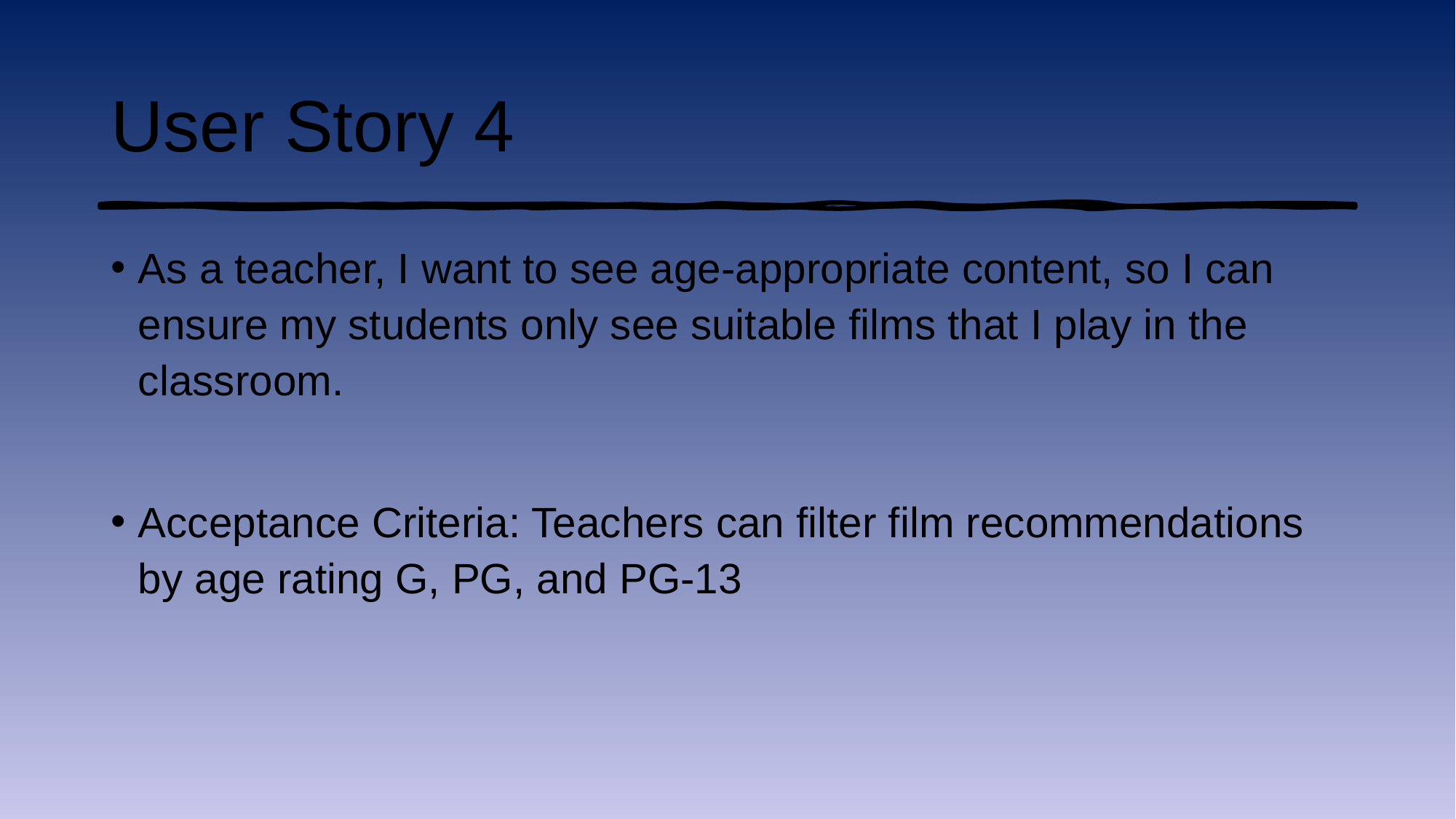

# User Story 4
As a teacher, I want to see age-appropriate content, so I can ensure my students only see suitable films that I play in the classroom.

Acceptance Criteria: Teachers can filter film recommendations by age rating G, PG, and PG-13